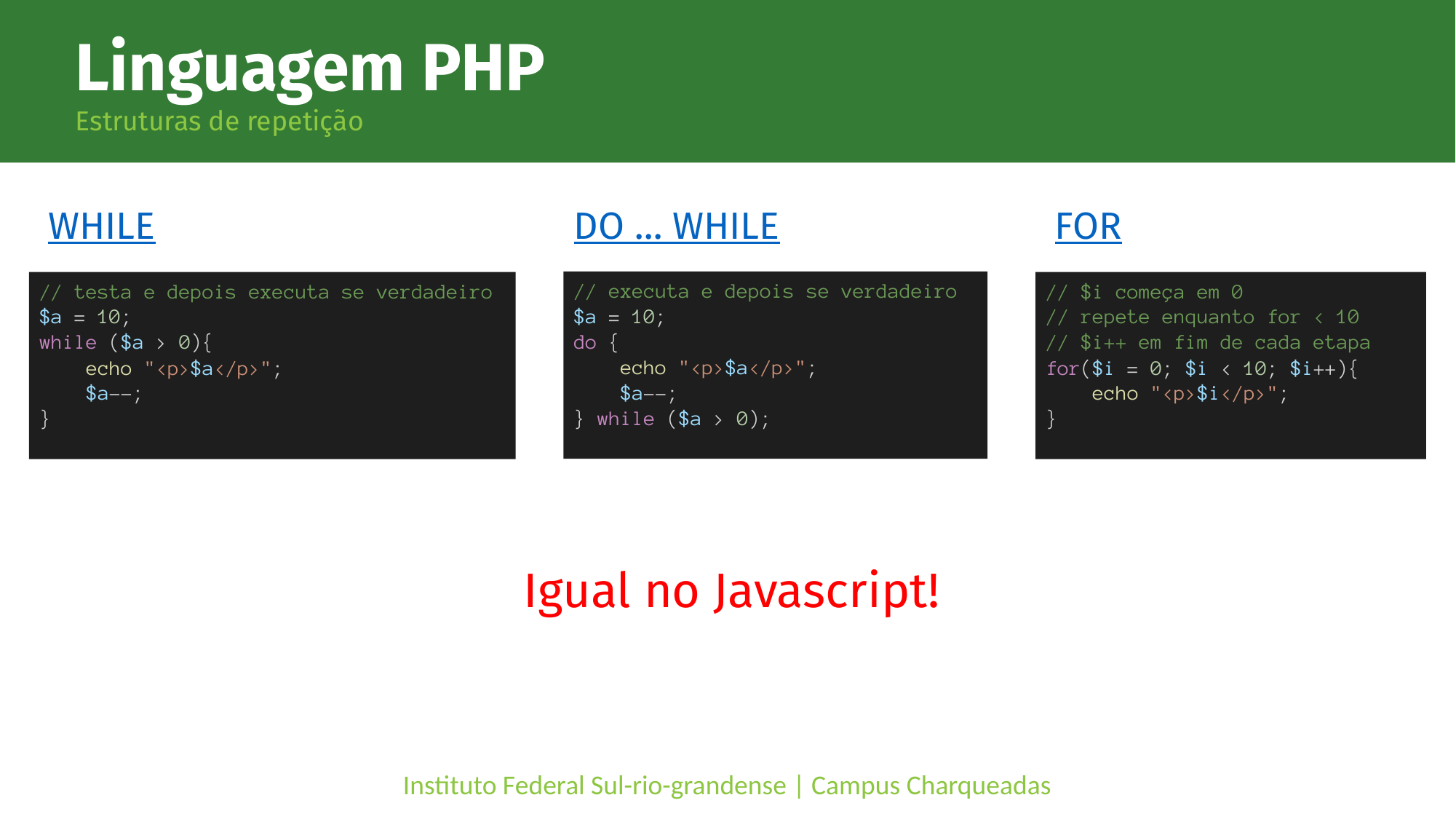

Linguagem PHP
Estruturas de repetição
WHILE
DO … WHILE
FOR
// executa e depois se verdadeiro
$a = 10;
do {
    echo "<p>$a</p>";
    $a--;
} while ($a > 0);
// testa e depois executa se verdadeiro
$a = 10;
while ($a > 0){
    echo "<p>$a</p>";
    $a--;
}
// $i começa em 0
// repete enquanto for < 10
// $i++ em fim de cada etapa
for($i = 0; $i < 10; $i++){
    echo "<p>$i</p>";
}
Igual no Javascript!